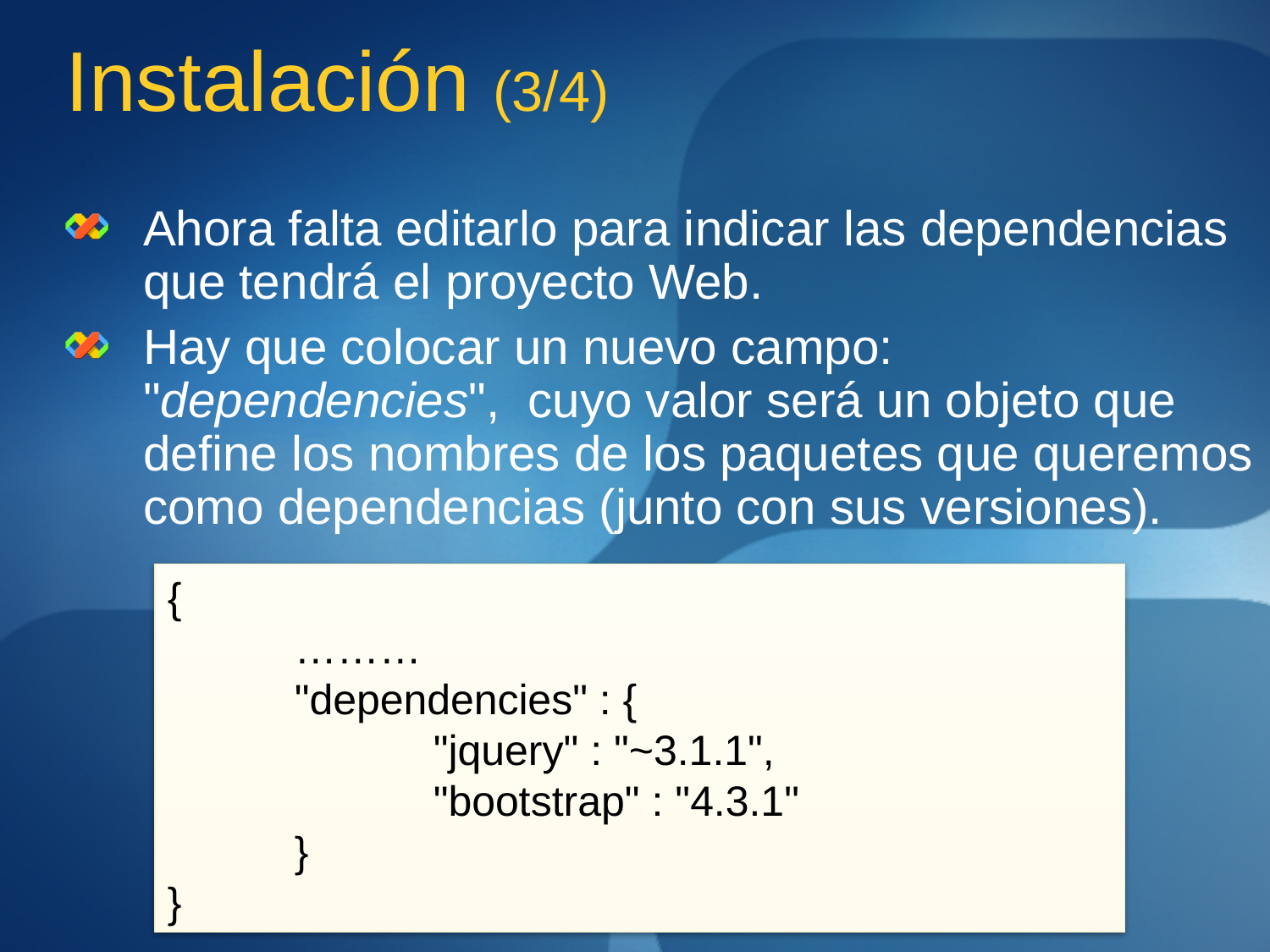

# Instalación (3/4)
Ahora falta editarlo para indicar las dependencias que tendrá el proyecto Web.
Hay que colocar un nuevo campo: "dependencies",  cuyo valor será un objeto que define los nombres de los paquetes que queremos como dependencias (junto con sus versiones).
{
	………
	"dependencies" : {
		 "jquery" : "~3.1.1",
		 "bootstrap" : "4.3.1"
	}
}